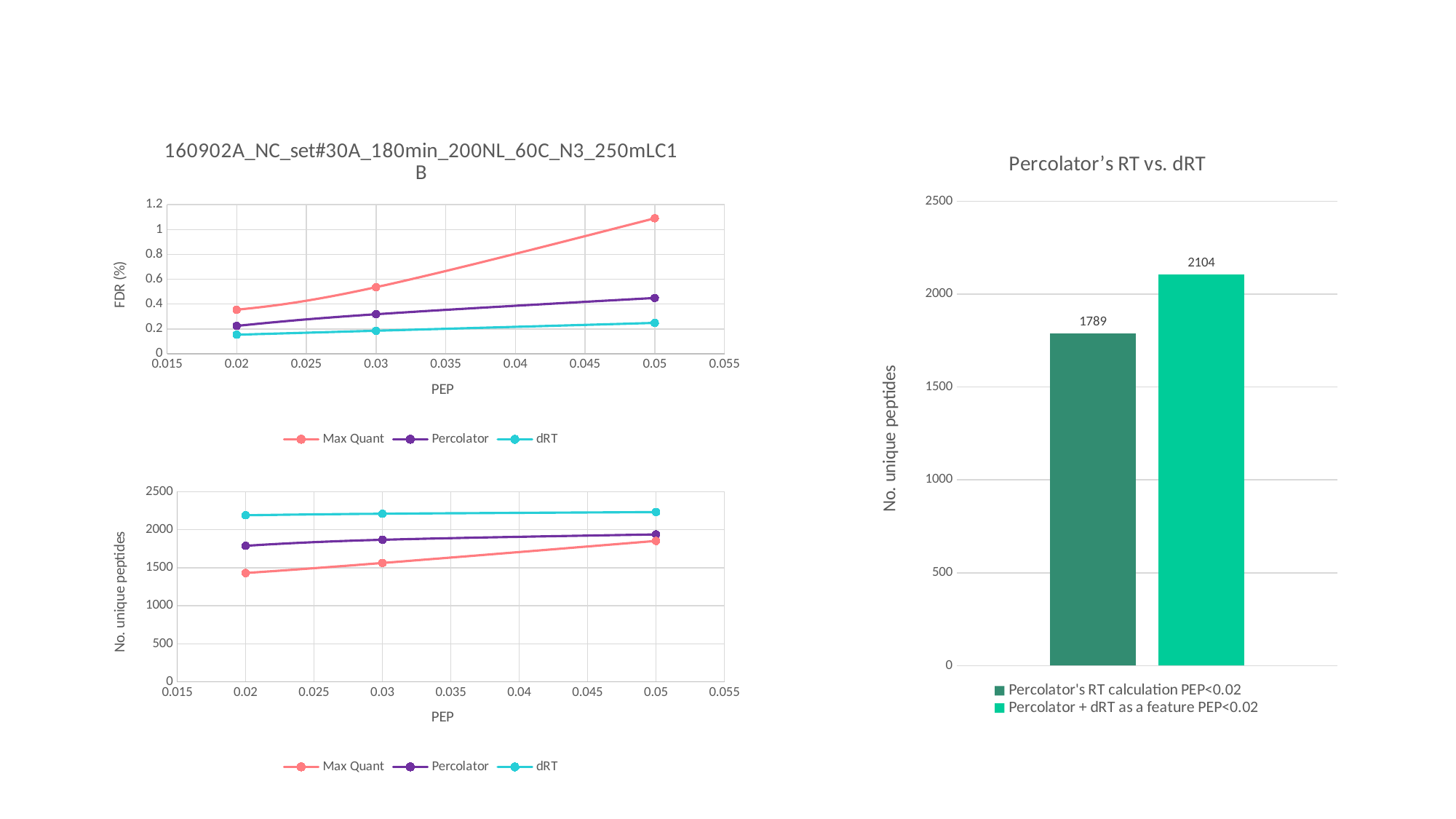

### Chart: 160902A_NC_set#30A_180min_200NL_60C_N3_250mLC1B

| Category |  |  |  |
|---|---|---|---|

### Chart: Percolator’s RT vs. dRT

| Category | Percolator's RT calculation PEP<0.02 | Percolator + dRT as a feature PEP<0.02 |
|---|---|---|
| 160902A_NC_set#30A_180min_200NL_60C_N3_250mLC1B | 1789.0 | 2104.0 |

### Chart

| Category |  |  |  |
|---|---|---|---|